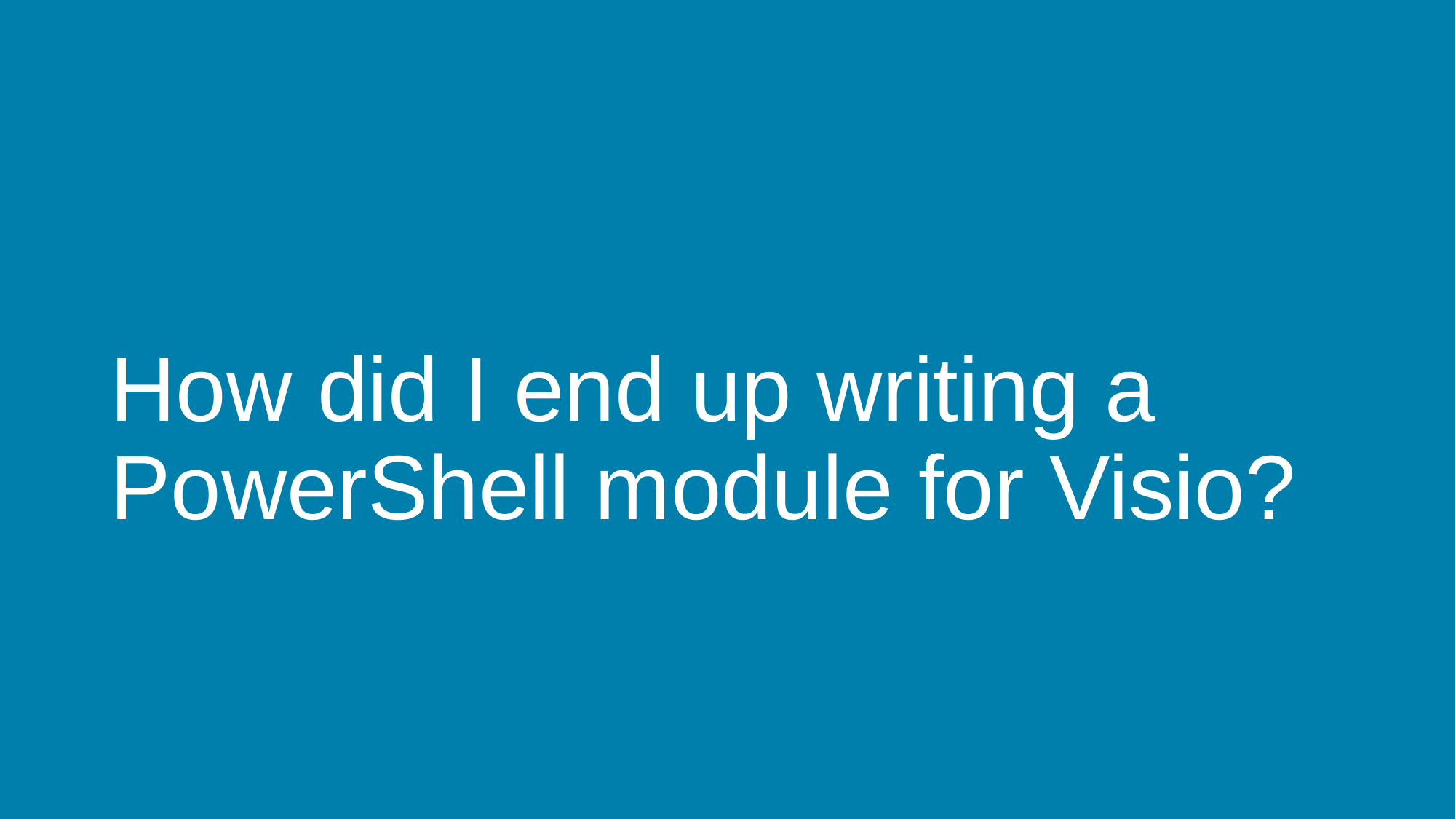

# How did I end up writing a PowerShell module for Visio?